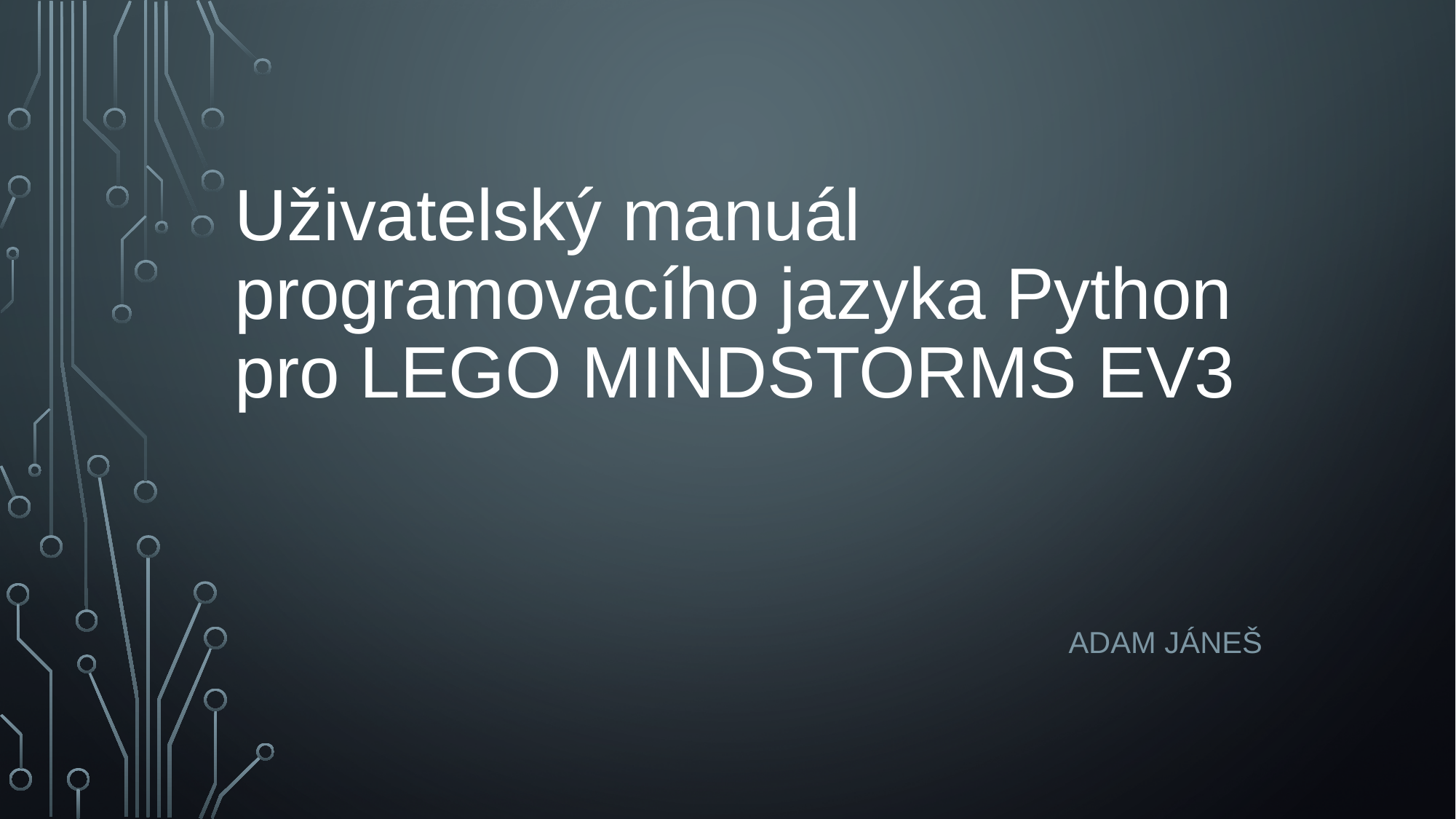

# Uživatelský manuál programovacího jazyka Python pro LEGO MINDSTORMS EV3
Adam Jáneš